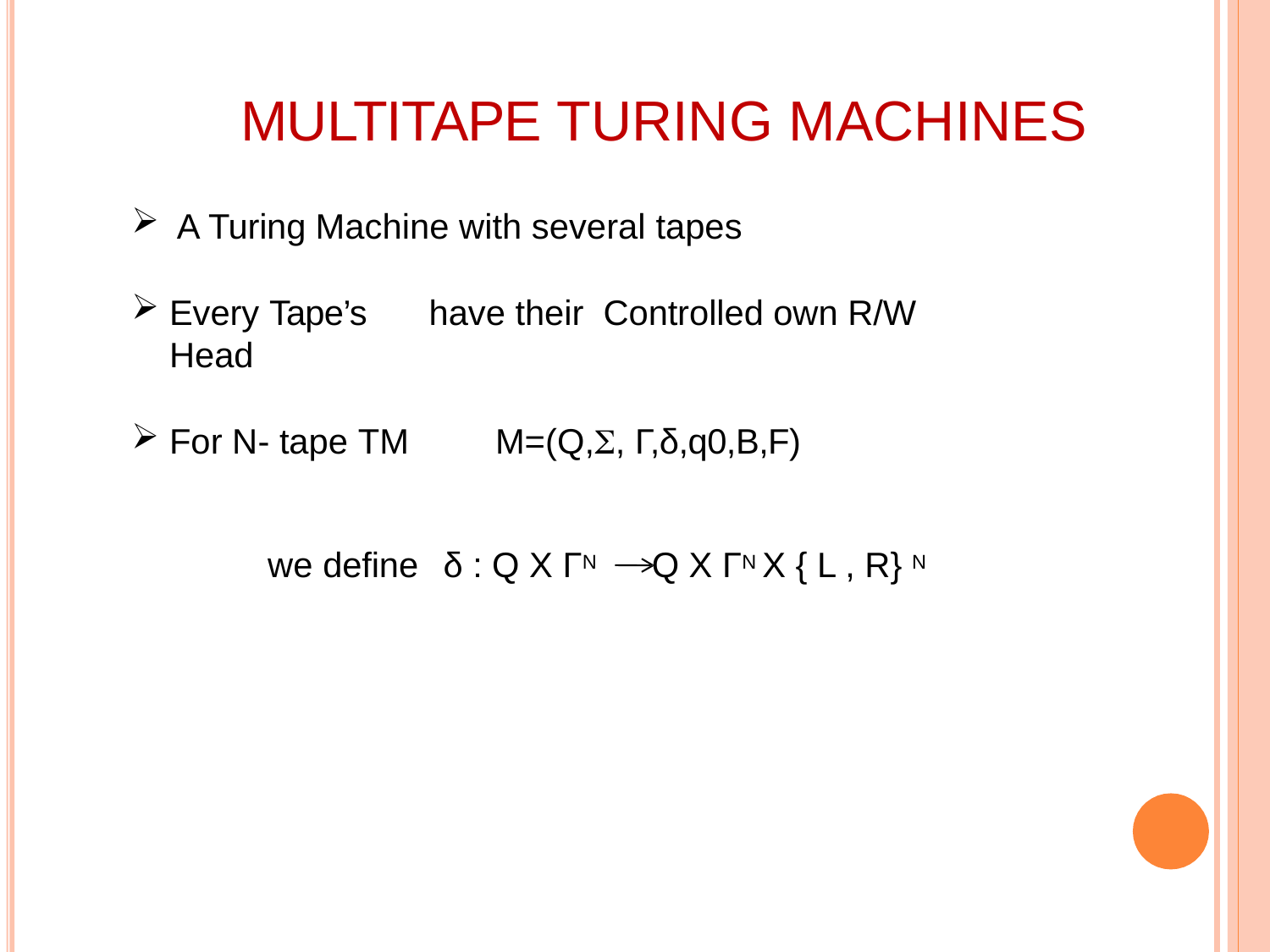

# MULTITAPE TURING MACHINES
A Turing Machine with several tapes

Every Tape’s	have their	Controlled own R/W Head

For N- tape TM	M=(Q,Σ, Γ,δ,q0,B,F)
we define	δ : Q X ΓN
Q X ΓN X { L , R} N